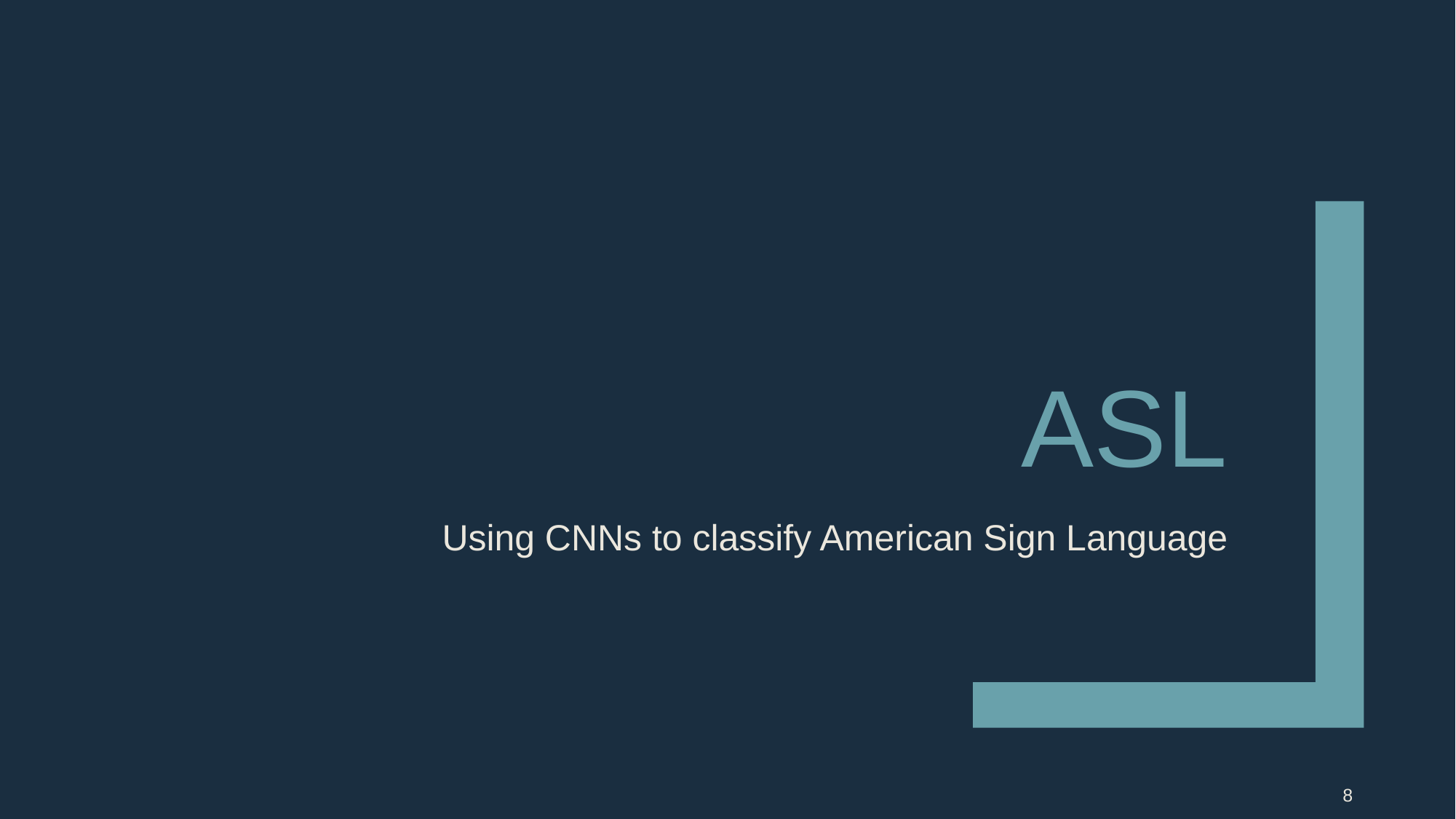

# ASL
Using CNNs to classify American Sign Language
8